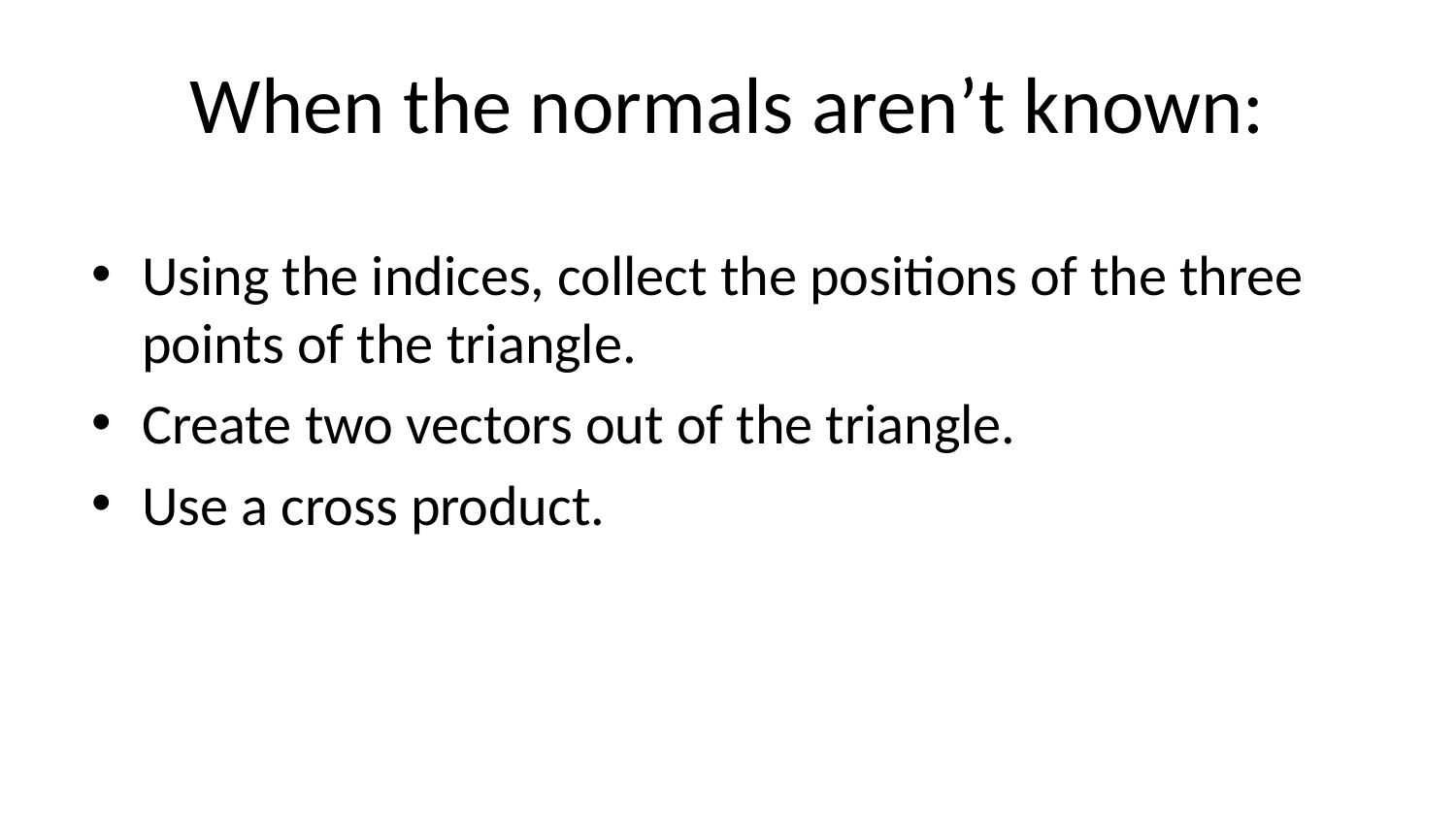

# When the normals aren’t known:
Using the indices, collect the positions of the three points of the triangle.
Create two vectors out of the triangle.
Use a cross product.